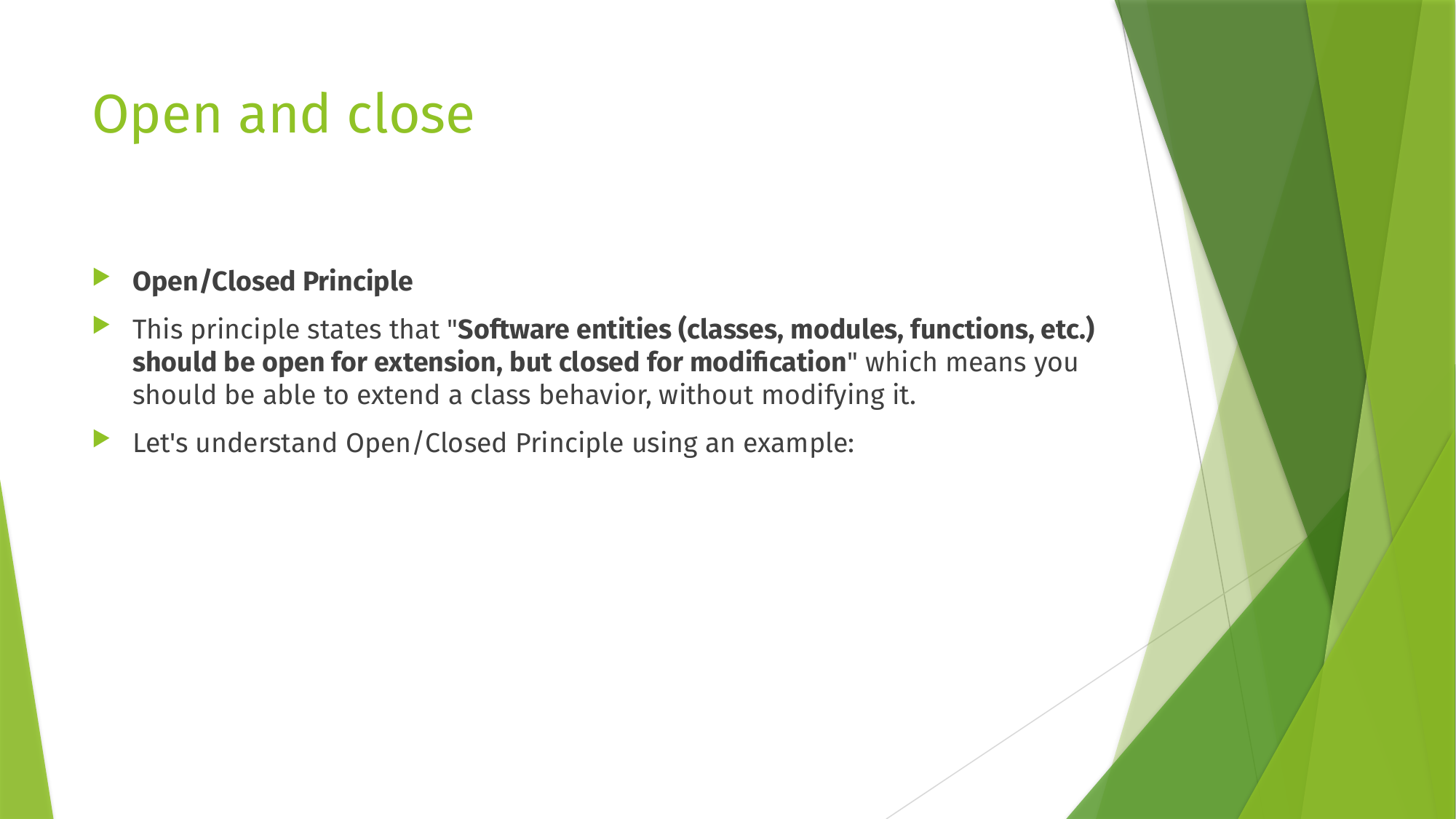

# Open and close
Open/Closed Principle
This principle states that "Software entities (classes, modules, functions, etc.) should be open for extension, but closed for modification" which means you should be able to extend a class behavior, without modifying it.
Let's understand Open/Closed Principle using an example: